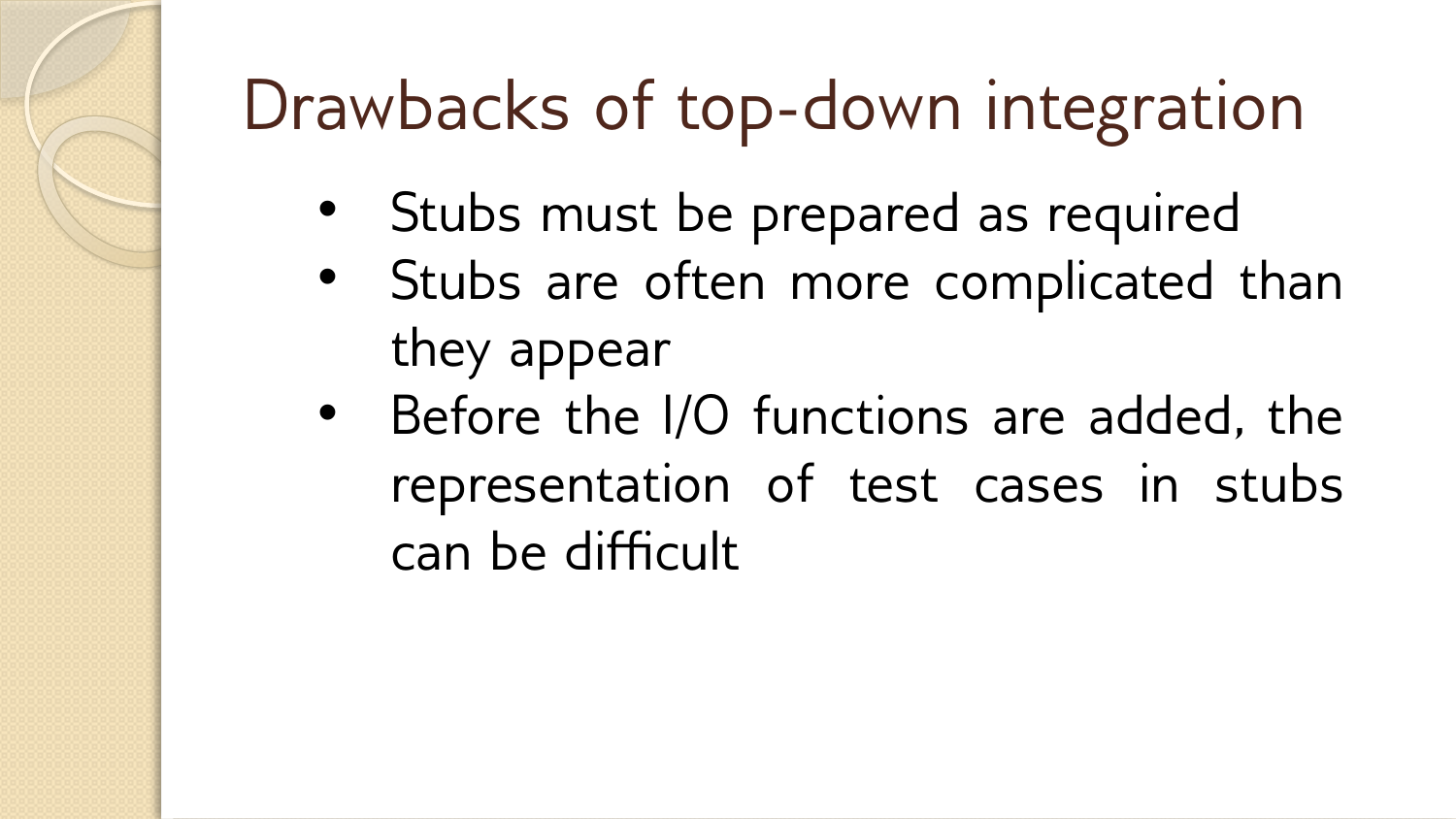

# Drawbacks of top-down integration

Stubs must be prepared as required
Stubs are often more complicated than they appear
Before the I/O functions are added, the representation of test cases in stubs can be difficult